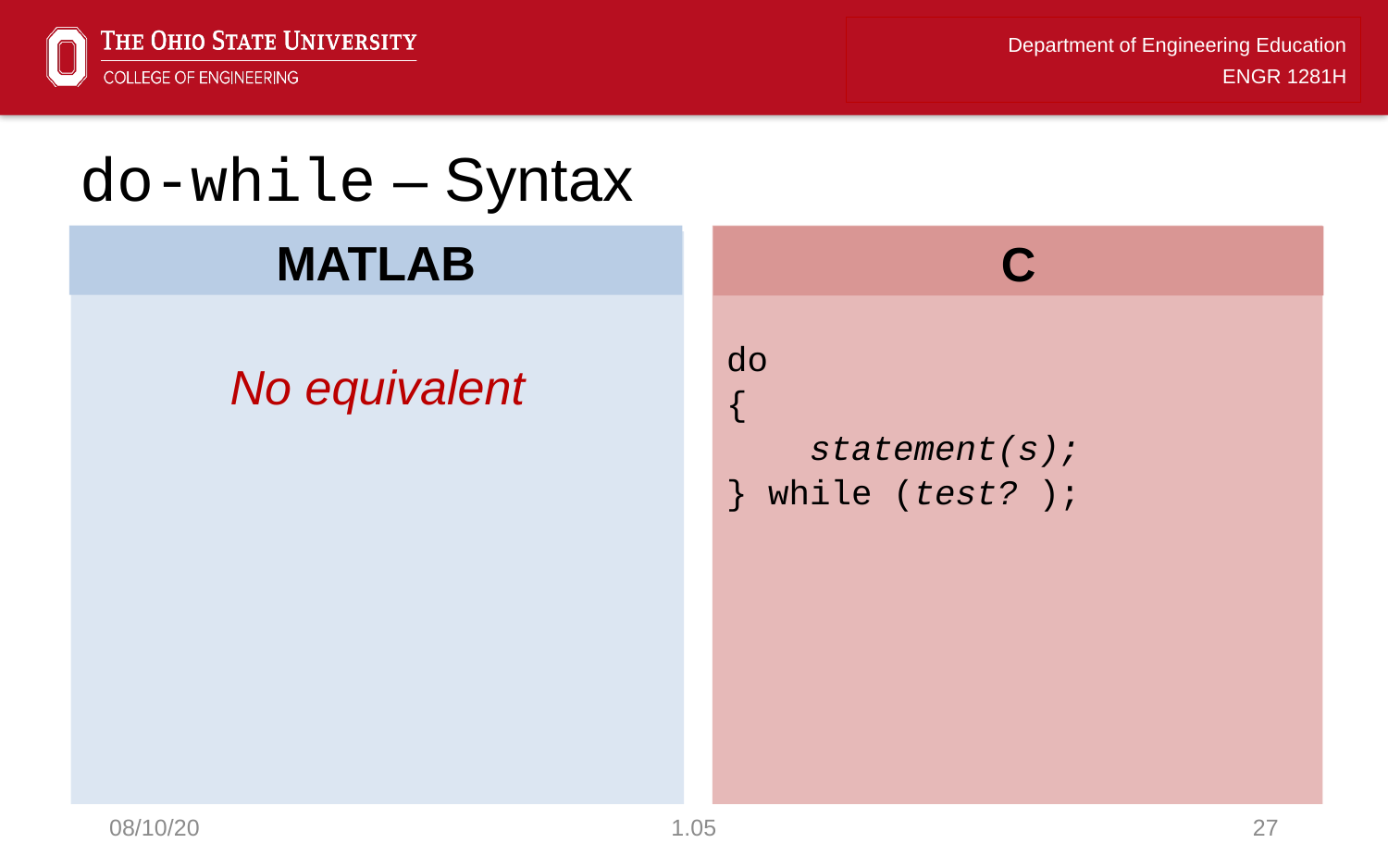

# do-while – Syntax
MATLAB

C

do
{
    statement(s);
} while (test? );

C
MATLAB

No equivalent
08/10/20
1.05
27